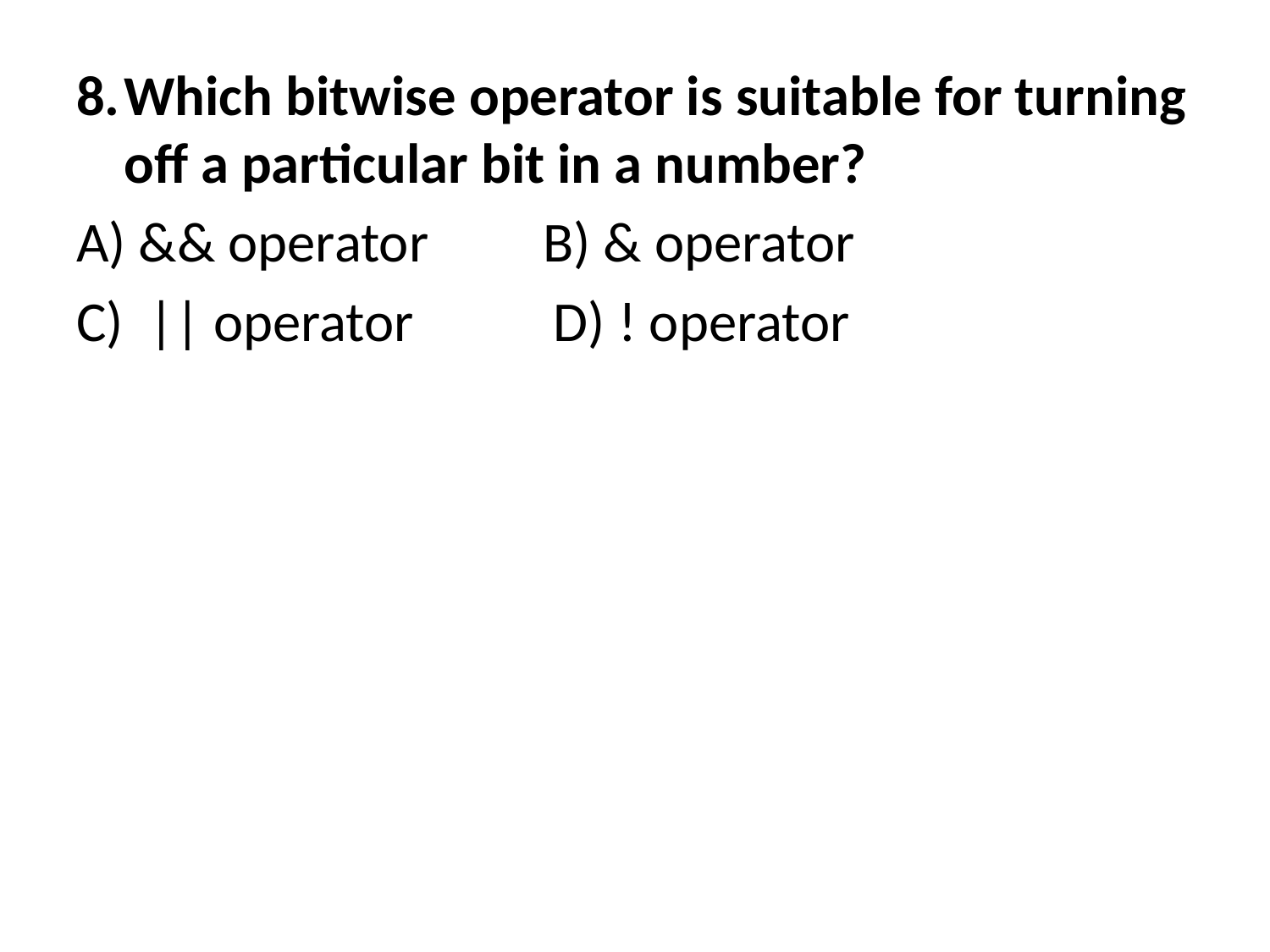

8.	Which bitwise operator is suitable for turning off a particular bit in a number?
A) && operator         B) & operator
C)  || operator           D) ! operator